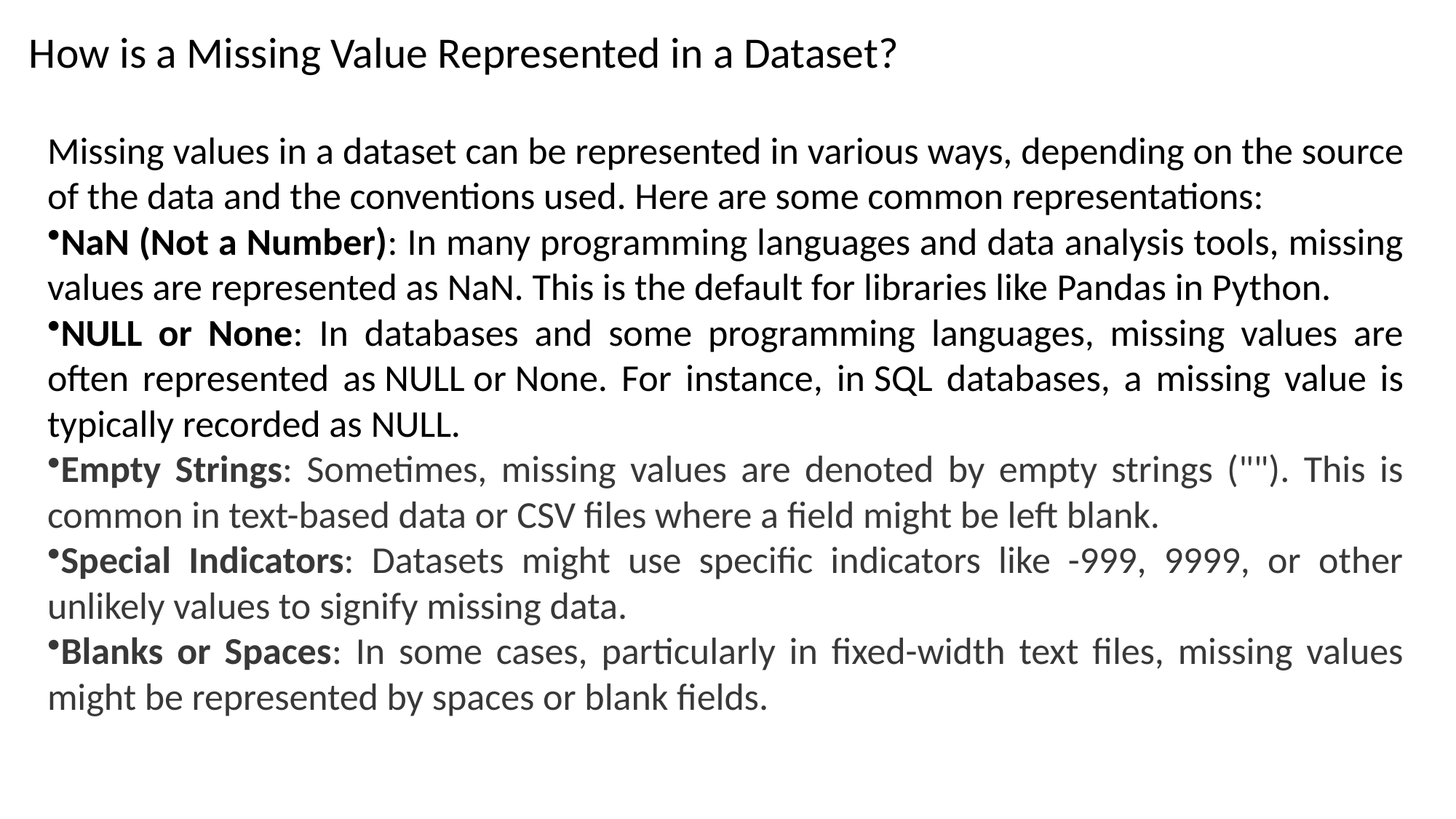

# How is a Missing Value Represented in a Dataset?
Missing values in a dataset can be represented in various ways, depending on the source of the data and the conventions used. Here are some common representations:
NaN (Not a Number): In many programming languages and data analysis tools, missing values are represented as NaN. This is the default for libraries like Pandas in Python.
NULL or None: In databases and some programming languages, missing values are often represented as NULL or None. For instance, in SQL databases, a missing value is typically recorded as NULL.
Empty Strings: Sometimes, missing values are denoted by empty strings (""). This is common in text-based data or CSV files where a field might be left blank.
Special Indicators: Datasets might use specific indicators like -999, 9999, or other unlikely values to signify missing data.
Blanks or Spaces: In some cases, particularly in fixed-width text files, missing values might be represented by spaces or blank fields.